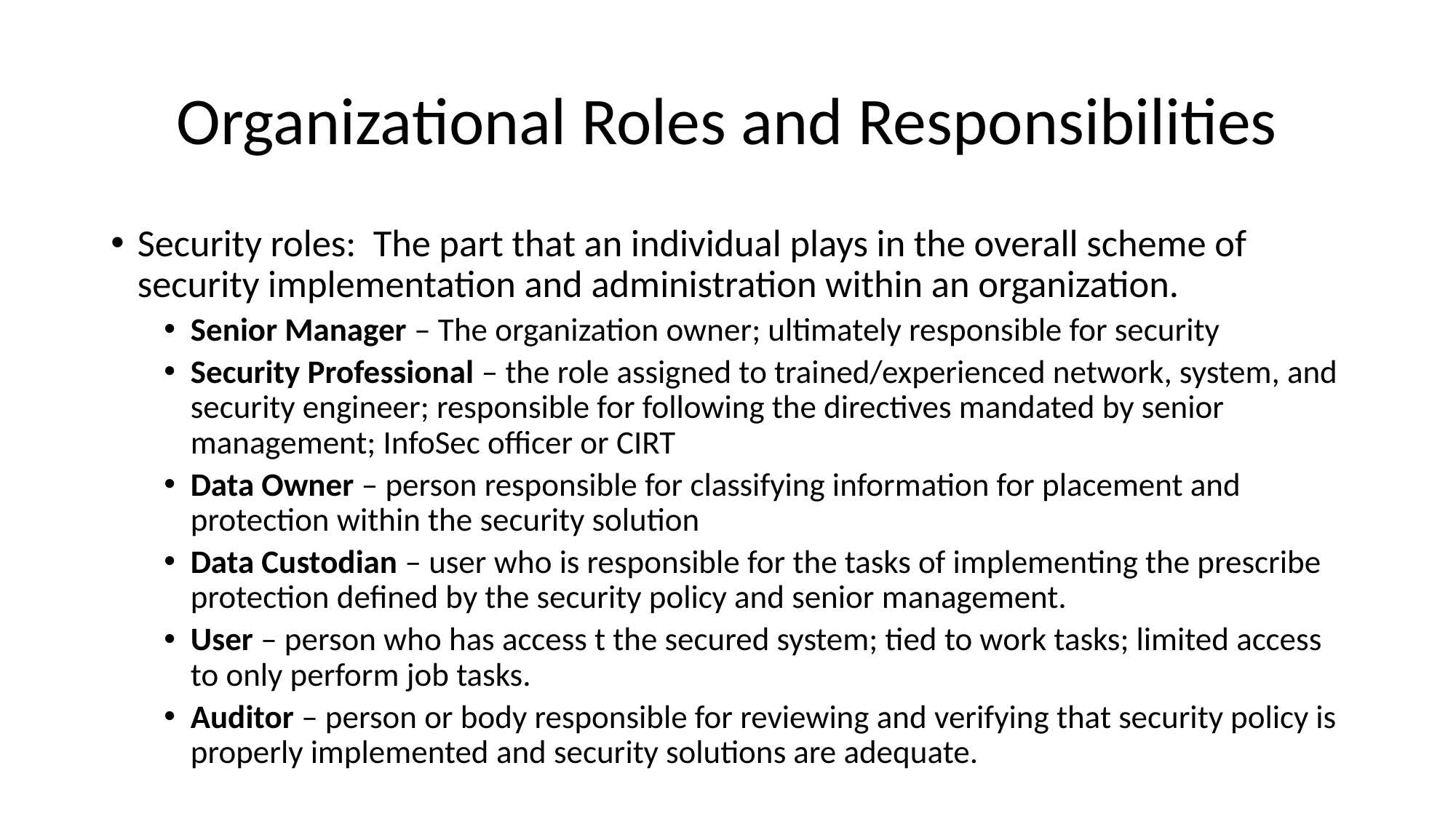

# Organizational Roles and Responsibilities
Security roles:  The part that an individual plays in the overall scheme of security implementation and administration within an organization.
Senior Manager – The organization owner; ultimately responsible for security
Security Professional – the role assigned to trained/experienced network, system, and security engineer; responsible for following the directives mandated by senior management; InfoSec officer or CIRT
Data Owner – person responsible for classifying information for placement and protection within the security solution
Data Custodian – user who is responsible for the tasks of implementing the prescribe protection defined by the security policy and senior management.
User – person who has access t the secured system; tied to work tasks; limited access to only perform job tasks.
Auditor – person or body responsible for reviewing and verifying that security policy is properly implemented and security solutions are adequate.